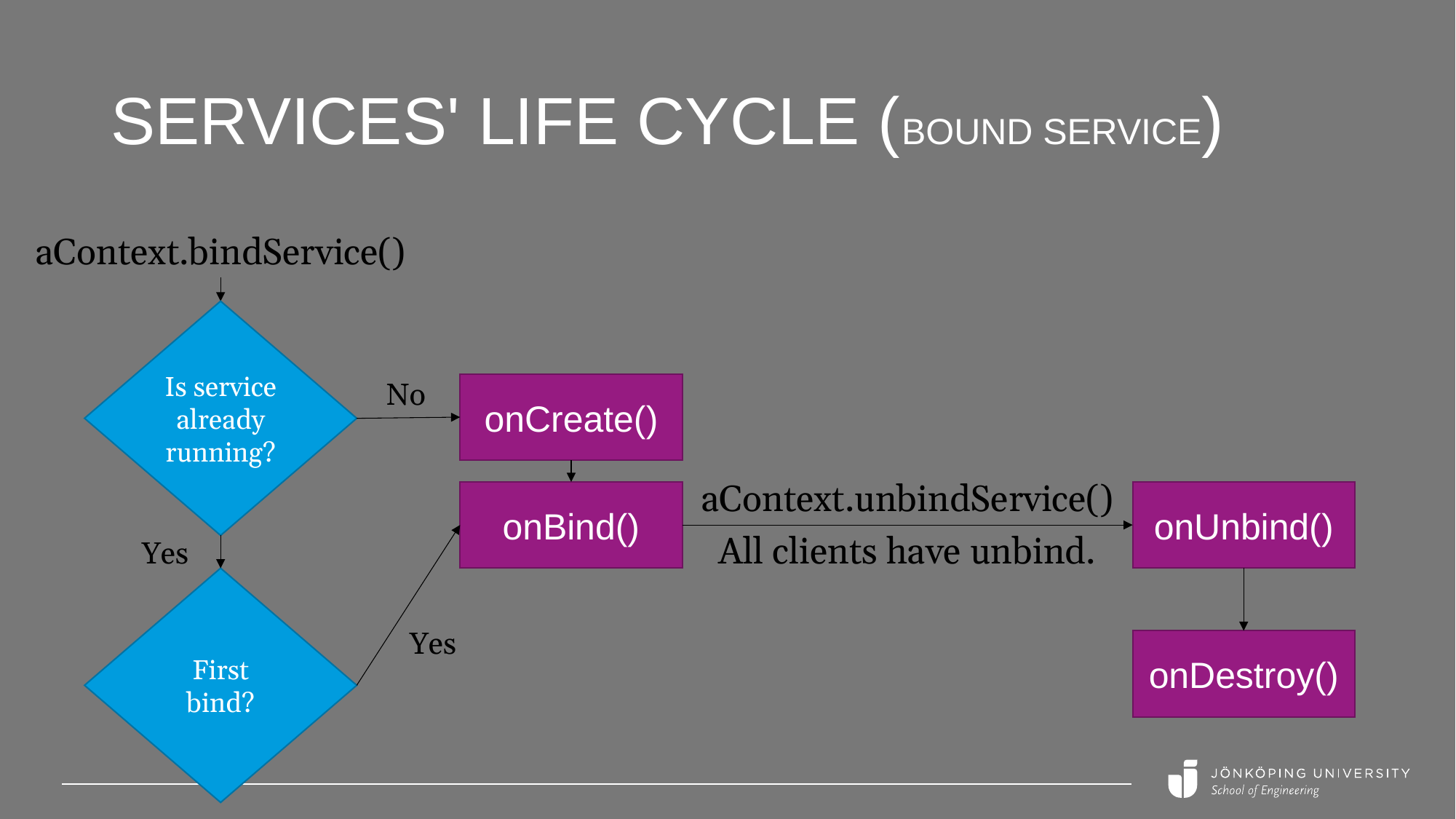

# Services' life cycle (Bound service)
aContext.bindService()
Is service already running?
No
onCreate()
aContext.unbindService()
onBind()
onUnbind()
All clients have unbind.
Yes
First bind?
Yes
onDestroy()